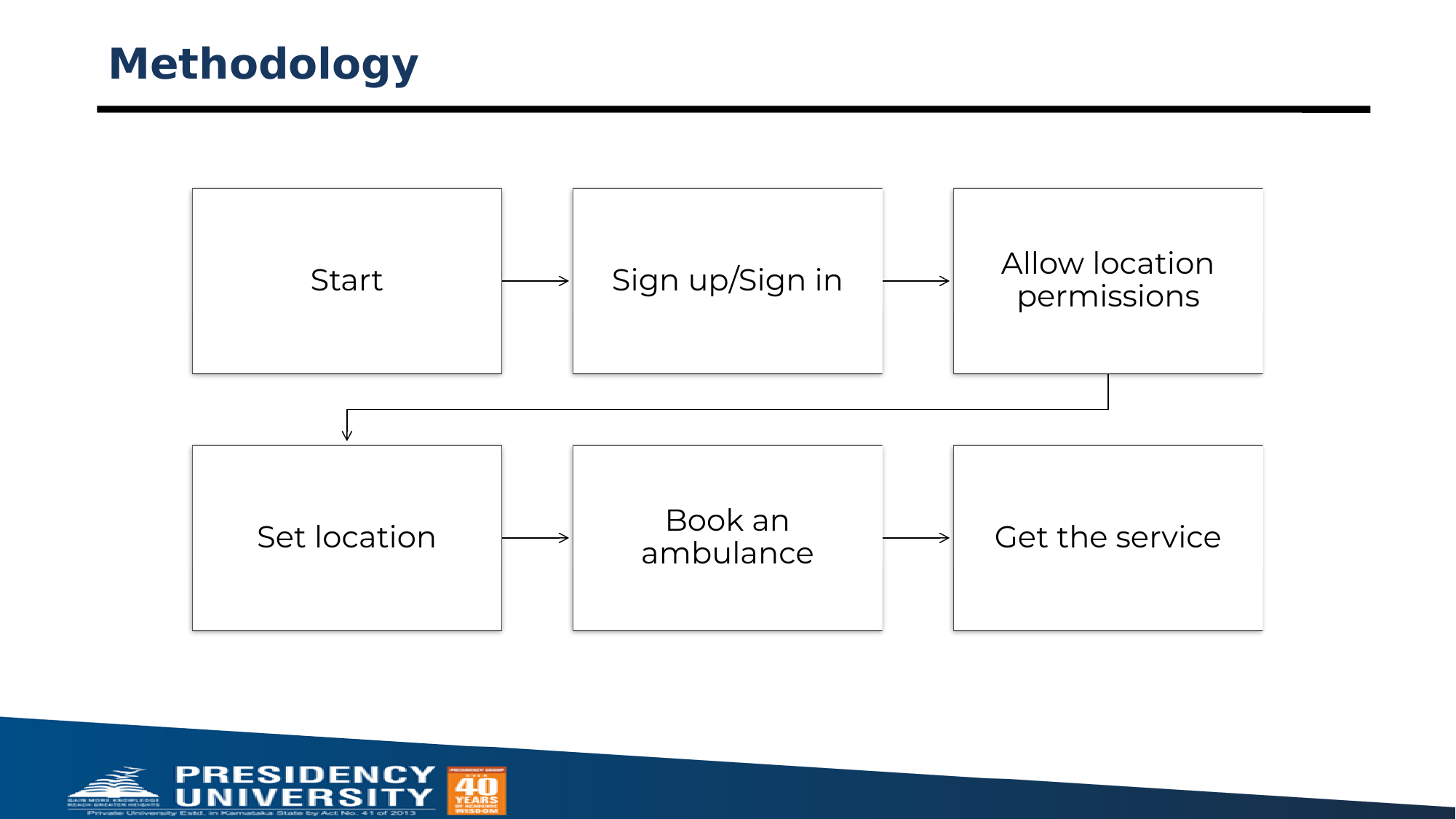

# Methodology

Start

Sign up/Sign in

Allow location permissions

Set location

Book an ambulance
Get the service